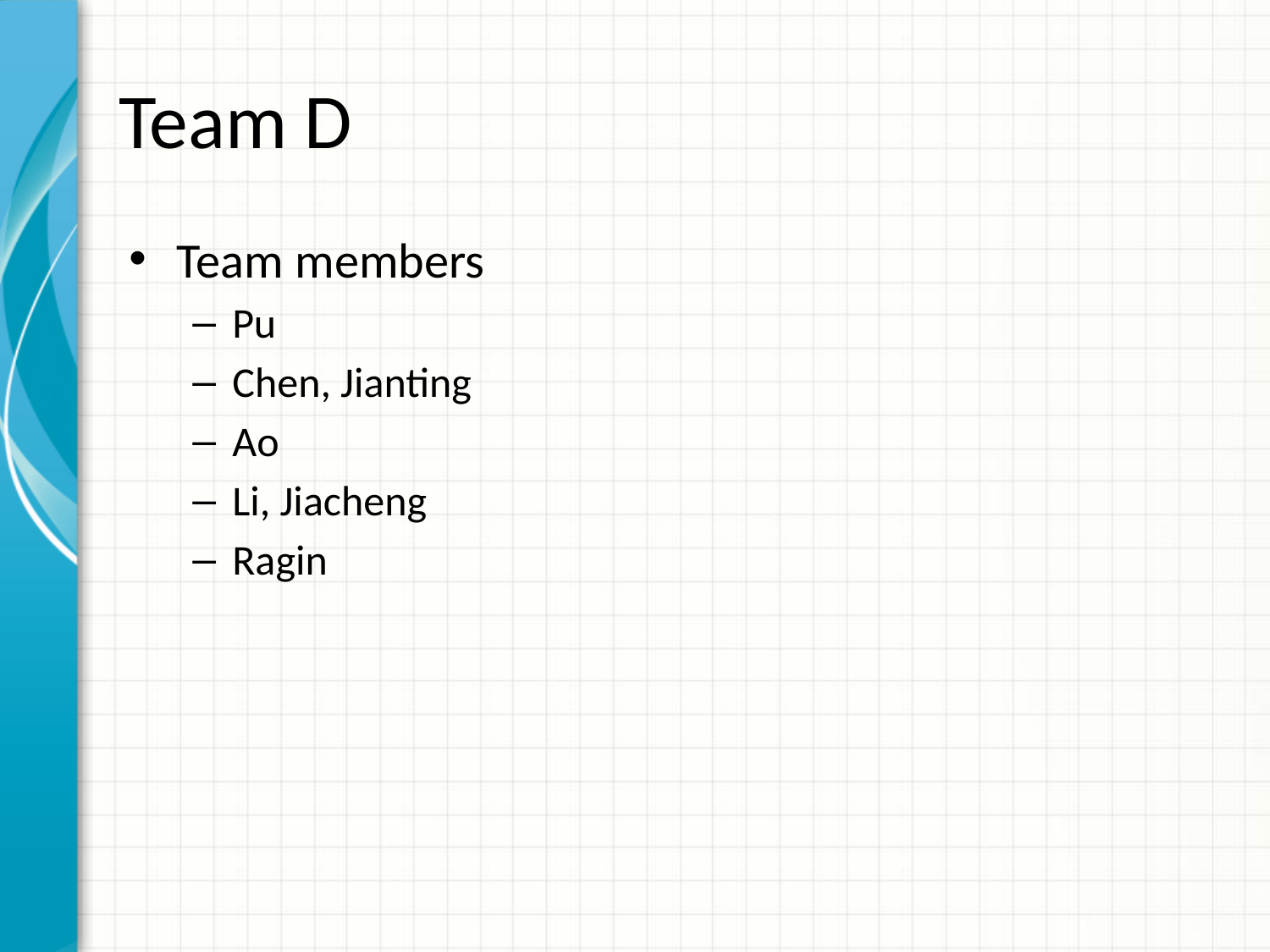

# Team D
Team members
Pu
Chen, Jianting
Ao
Li, Jiacheng
Ragin